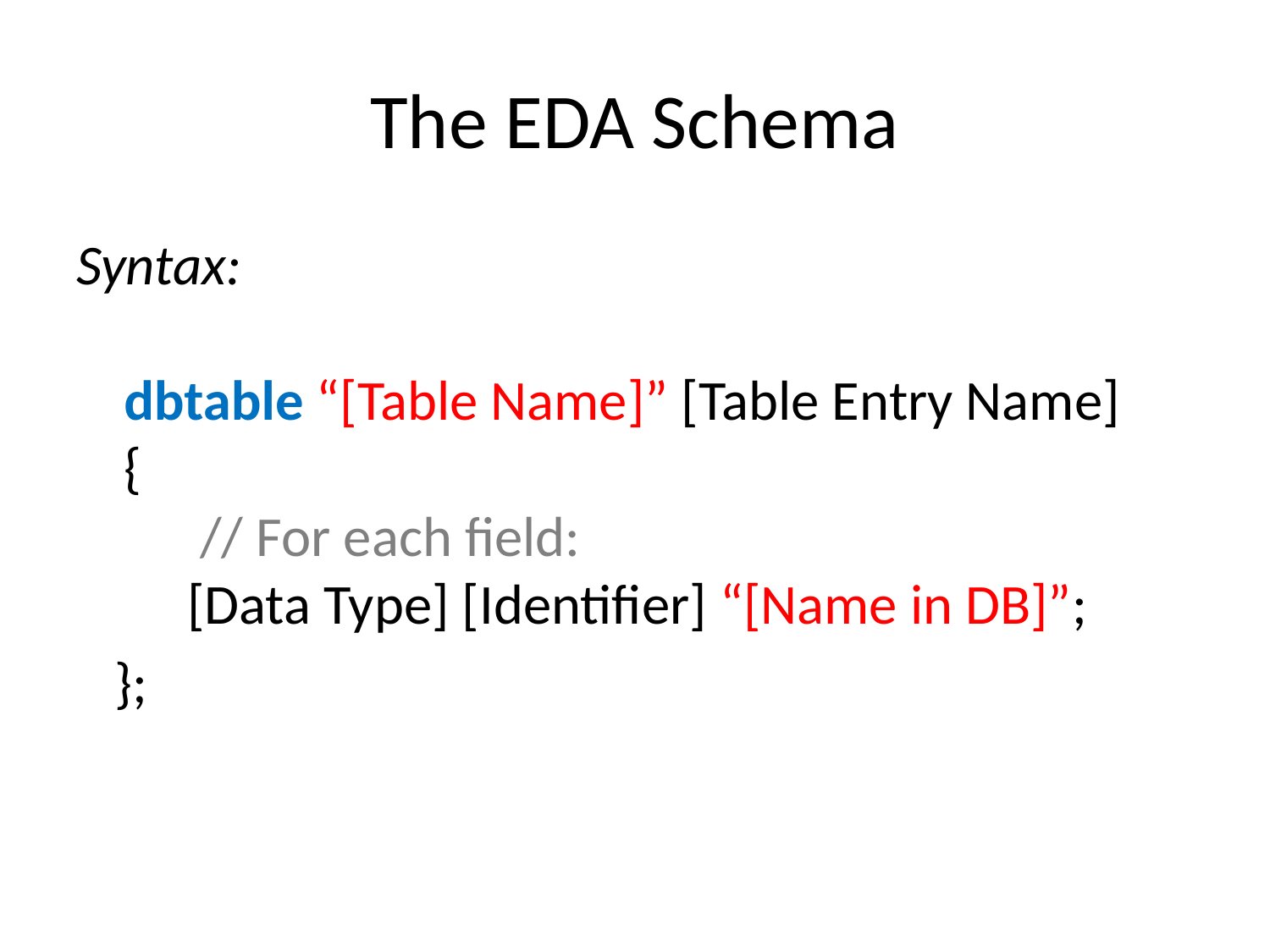

# The EDA Schema
Syntax:
dbtable “[Table Name]” [Table Entry Name]
{
      // For each field:
     [Data Type] [Identifier] “[Name in DB]”;
   };